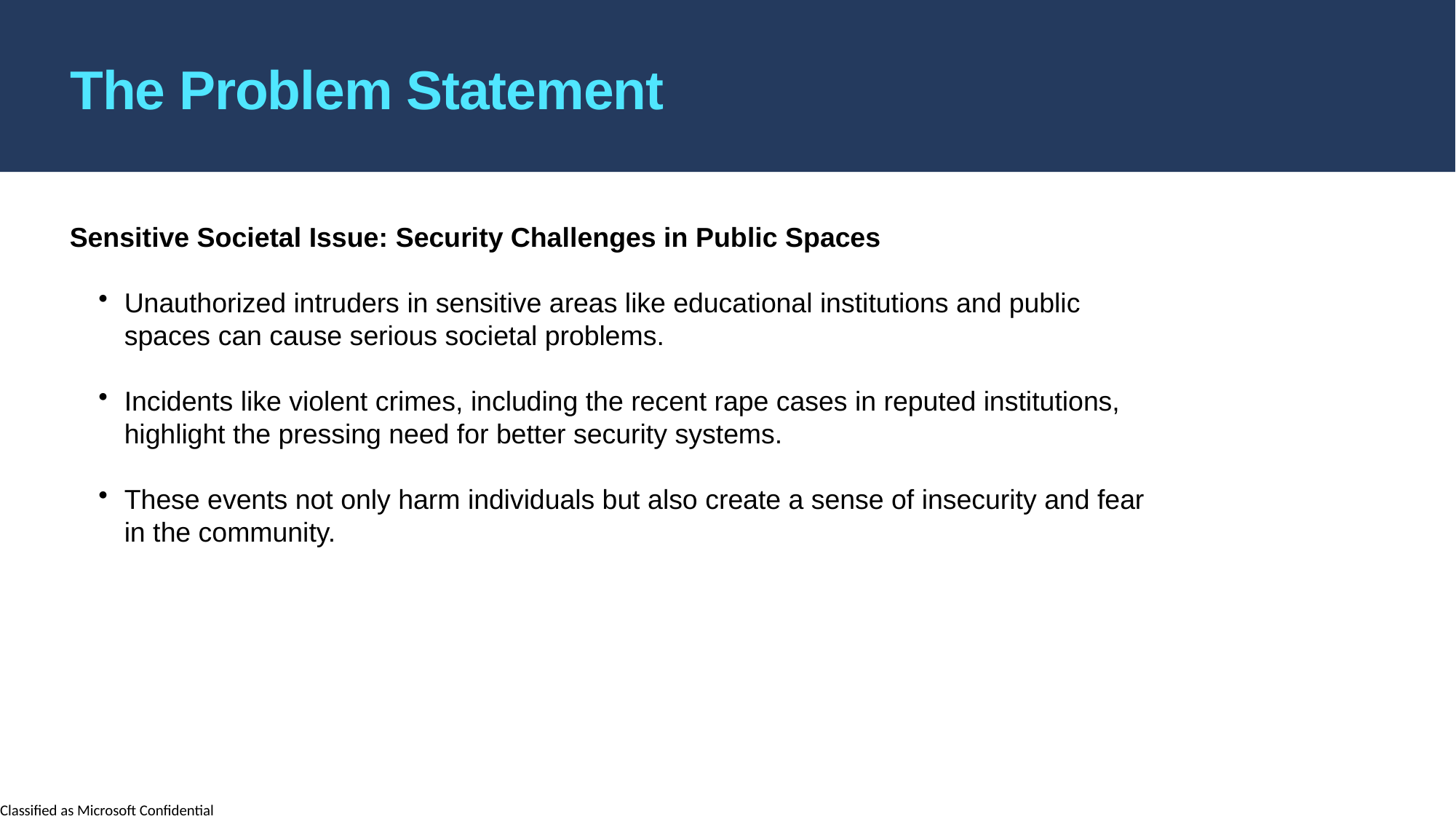

The Problem Statement
Sensitive Societal Issue: Security Challenges in Public Spaces

Unauthorized intruders in sensitive areas like educational institutions and public spaces can cause serious societal problems.

Incidents like violent crimes, including the recent rape cases in reputed institutions, highlight the pressing need for better security systems.

These events not only harm individuals but also create a sense of insecurity and fear in the community.